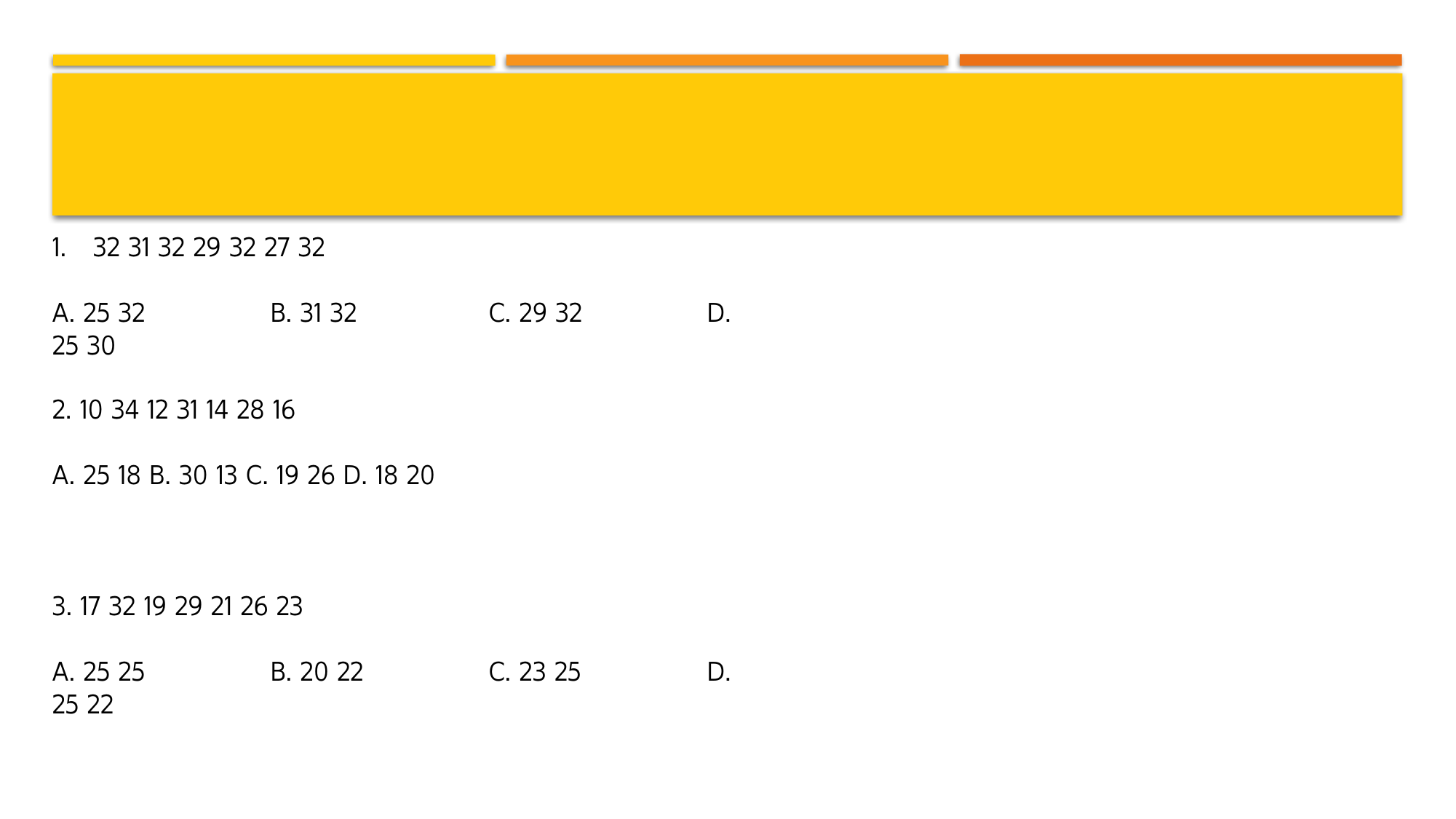

#
32 31 32 29 32 27 32

A. 25 32 		B. 31 32 		C. 29 32 		D. 25 30

2. 10 34 12 31 14 28 16

A. 25 18 B. 30 13 C. 19 26 D. 18 20

3. 17 32 19 29 21 26 23

A. 25 25 		B. 20 22 		C. 23 25 		D. 25 22